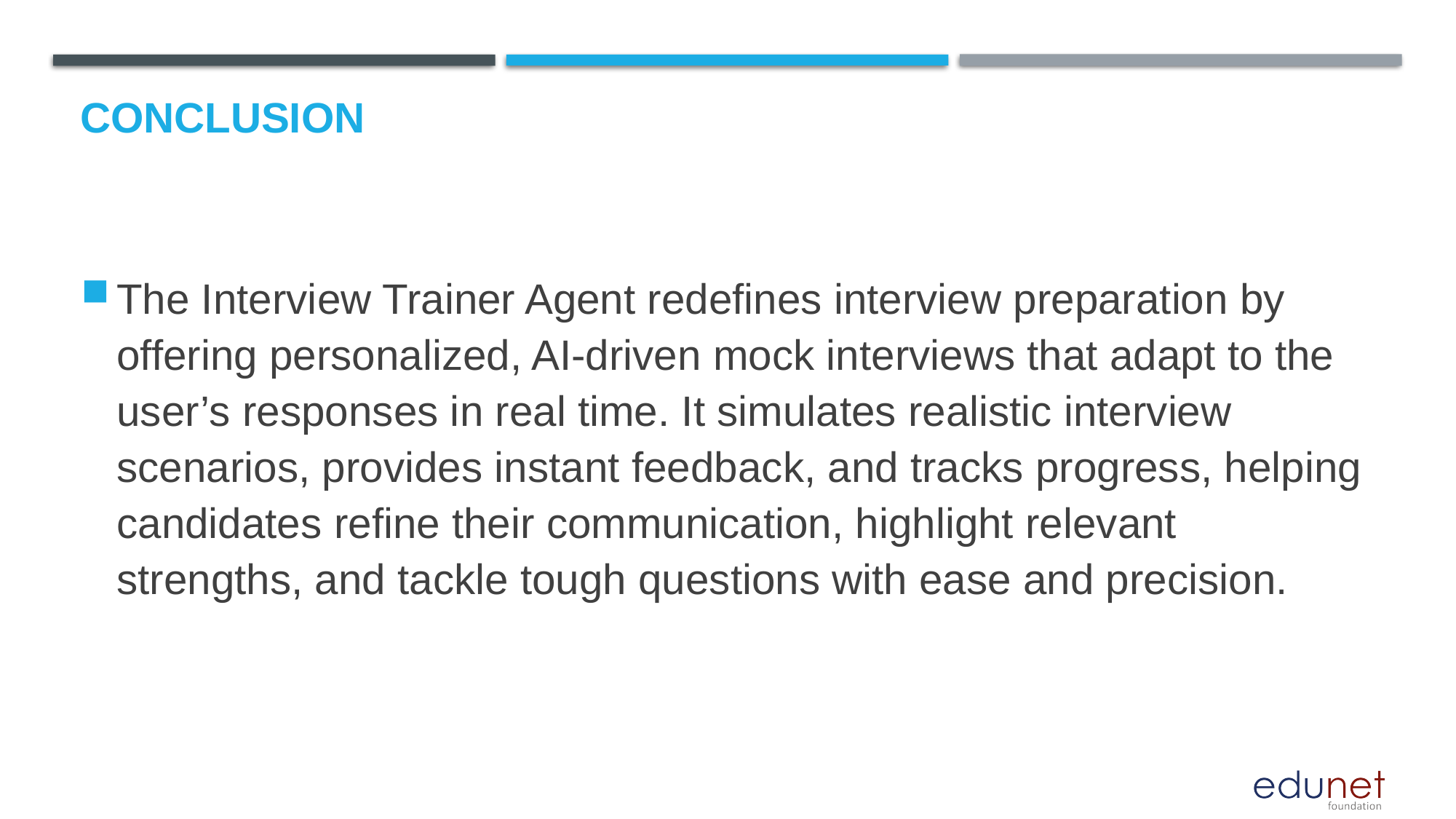

# Conclusion
The Interview Trainer Agent redefines interview preparation by offering personalized, AI-driven mock interviews that adapt to the user’s responses in real time. It simulates realistic interview scenarios, provides instant feedback, and tracks progress, helping candidates refine their communication, highlight relevant strengths, and tackle tough questions with ease and precision.